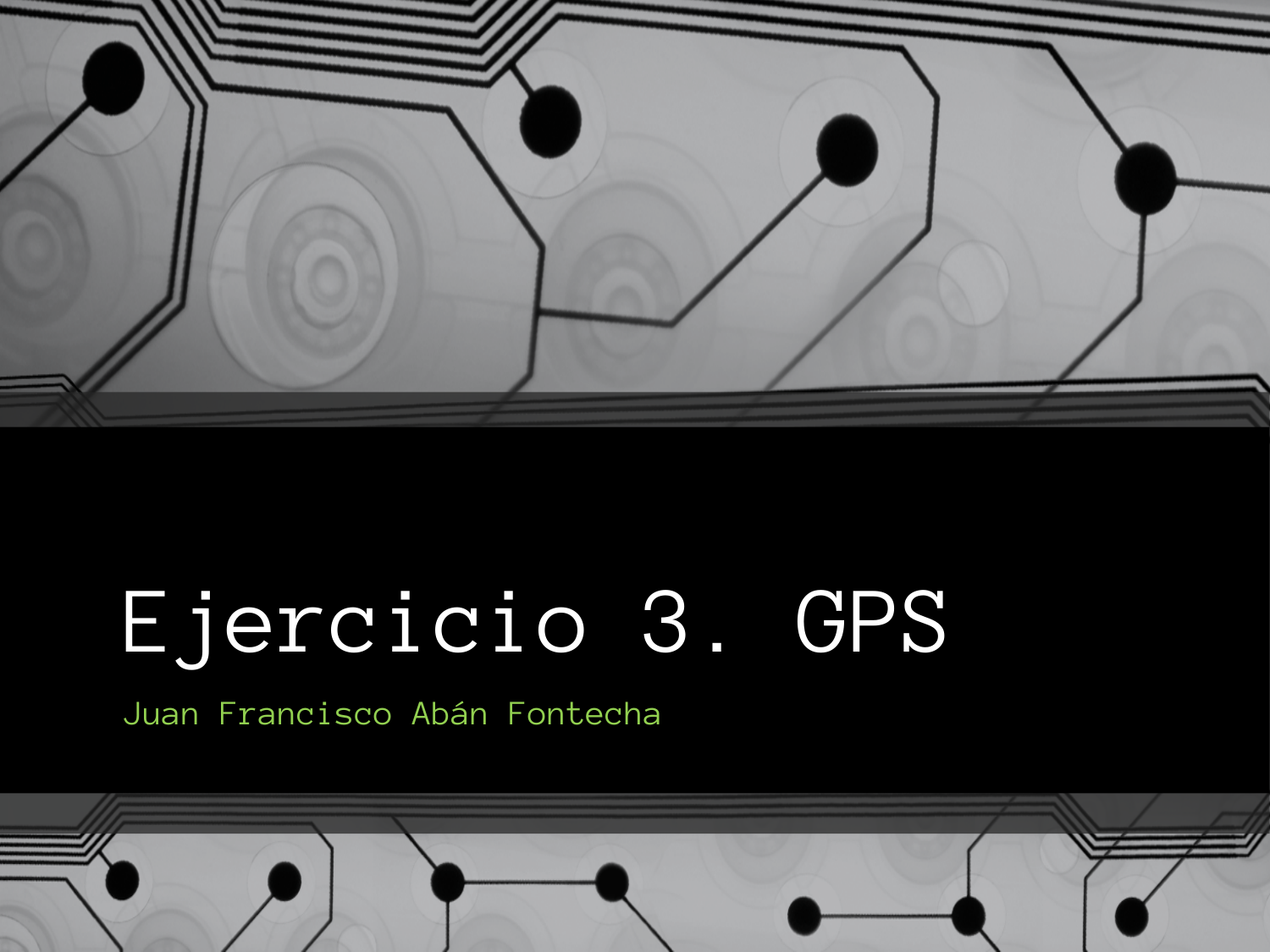

# Ejercicio 3. GPS
Juan Francisco Abán Fontecha